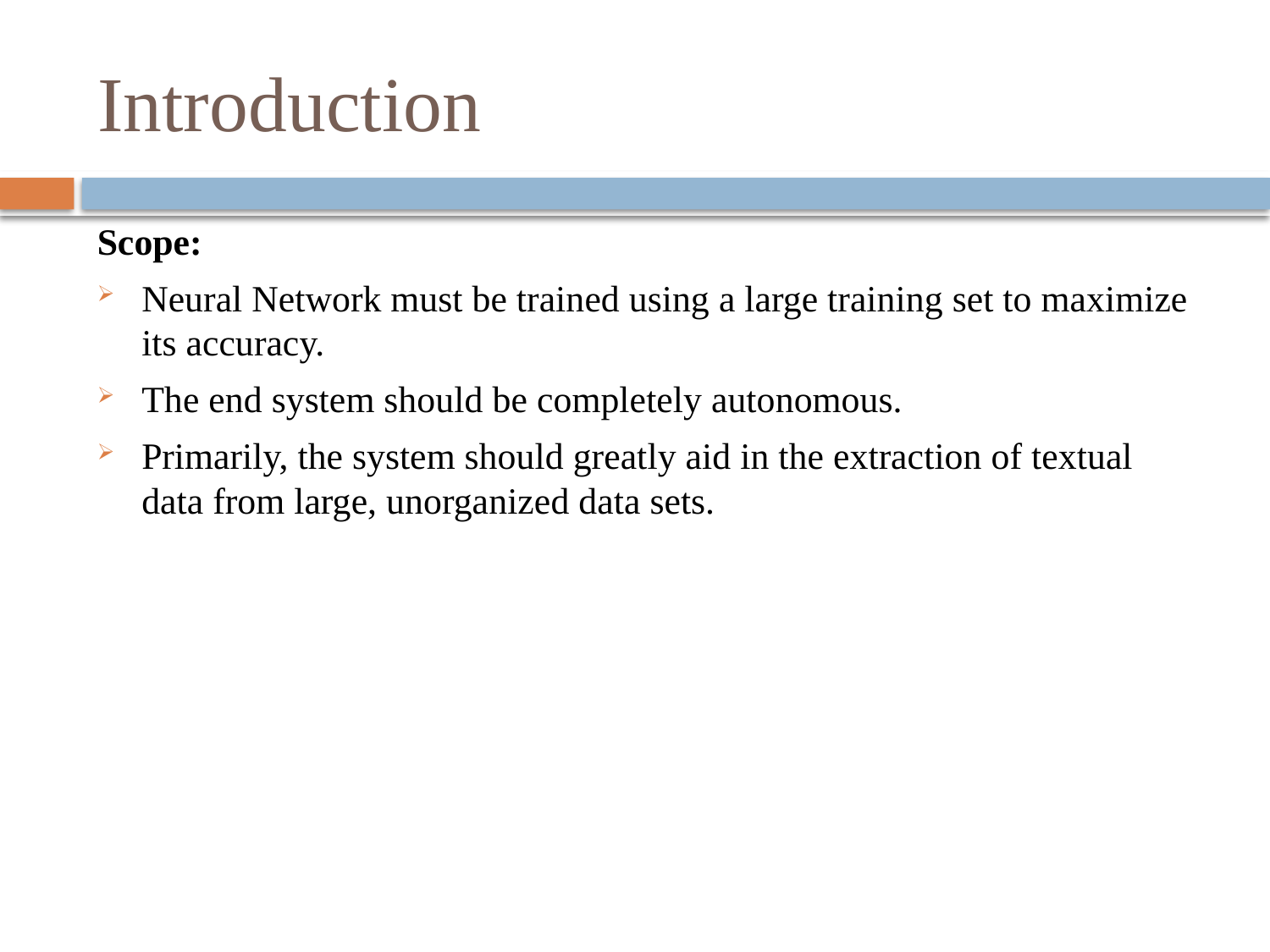

# Introduction
Scope:
Neural Network must be trained using a large training set to maximize its accuracy.
The end system should be completely autonomous.
Primarily, the system should greatly aid in the extraction of textual data from large, unorganized data sets.